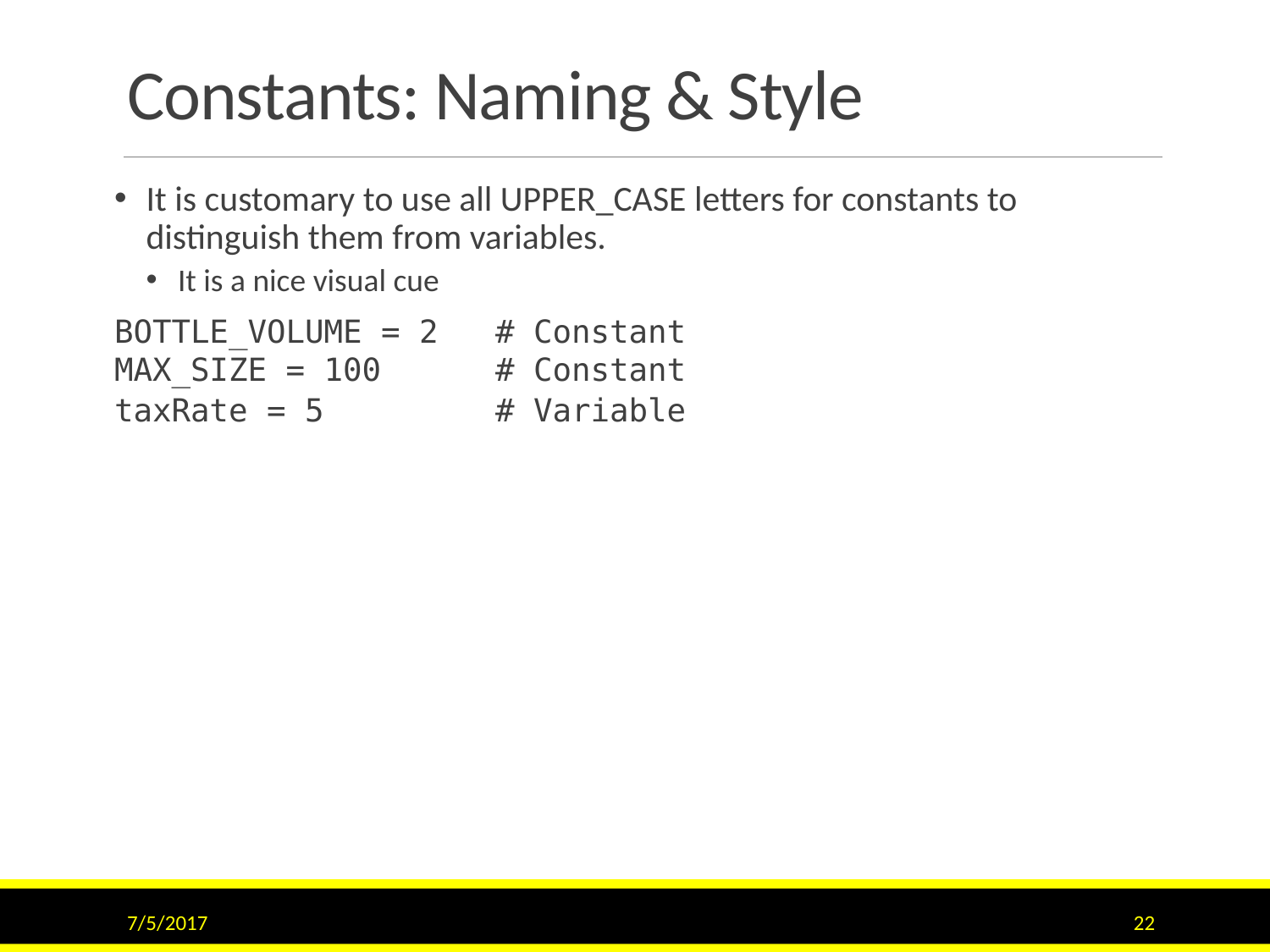

# Constants: Naming & Style
It is customary to use all UPPER_CASE letters for constants to distinguish them from variables.
It is a nice visual cue
BOTTLE_VOLUME = 2   # Constant
MAX_SIZE = 100      # Constant
taxRate = 5         # Variable

7/5/2017
22